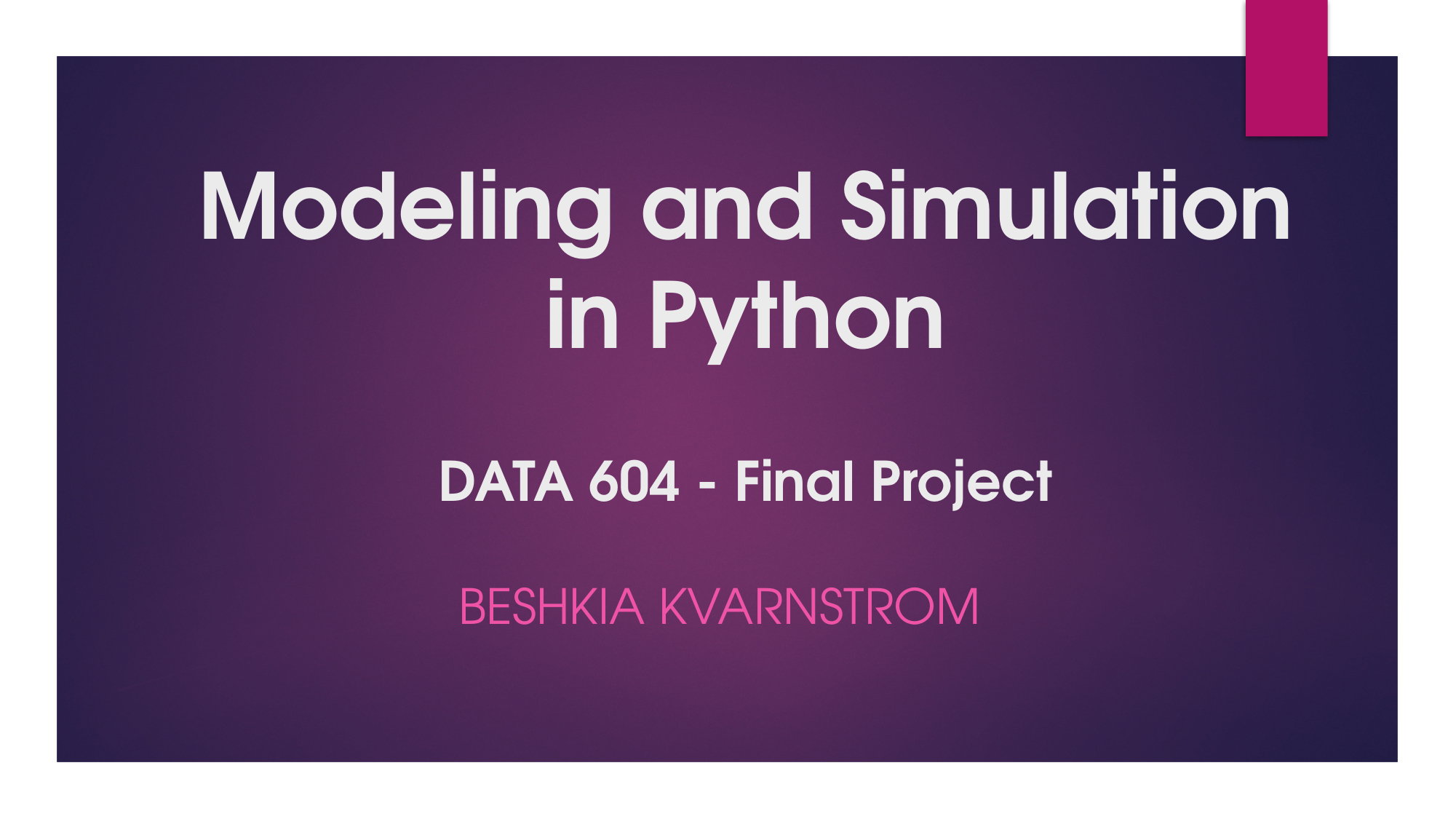

# Modeling and Simulation in Python DATA 604 - Final Project
Beshkia Kvarnstrom